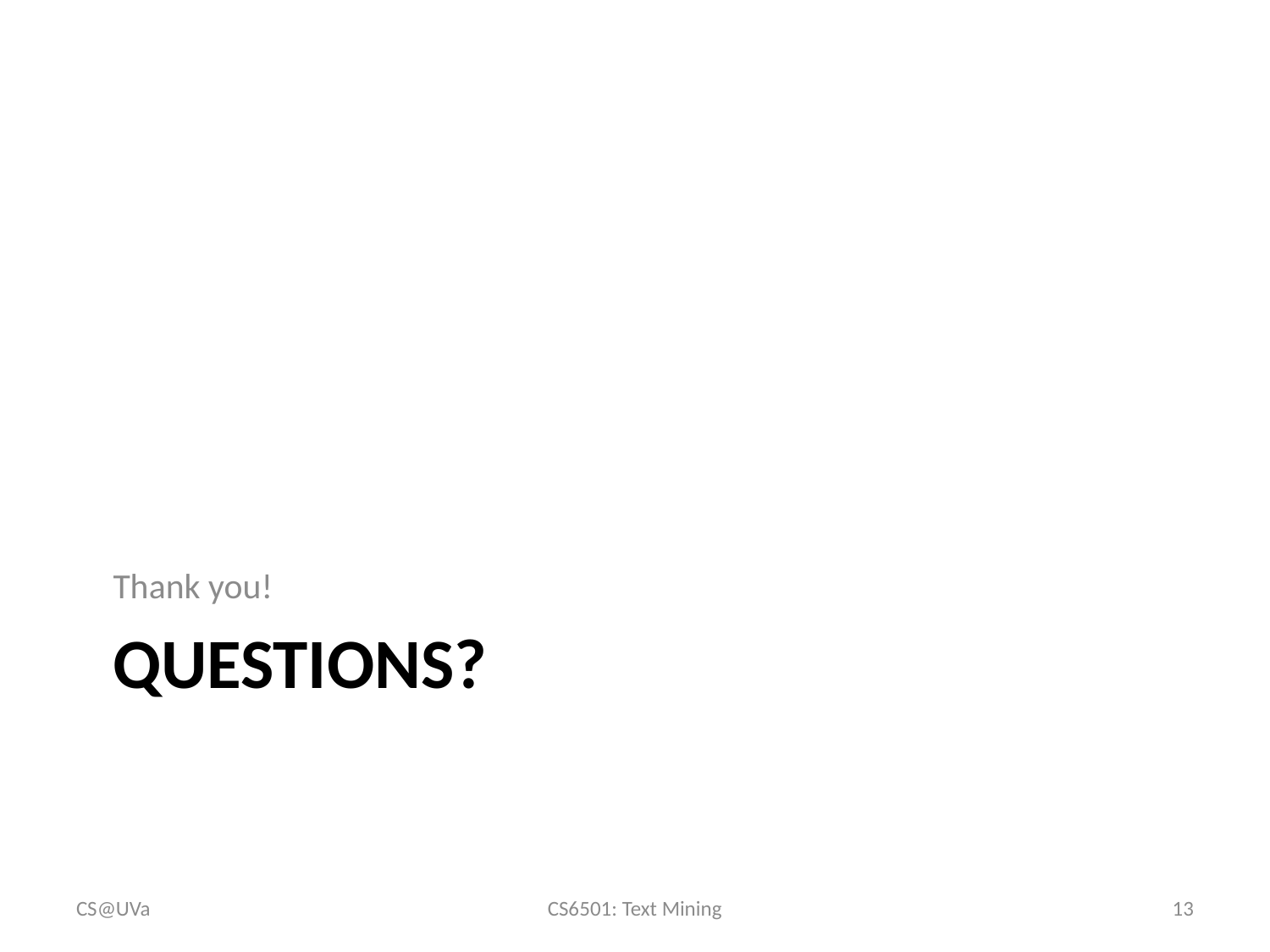

Thank you!
# Questions?
CS@UVa
CS6501: Text Mining
13